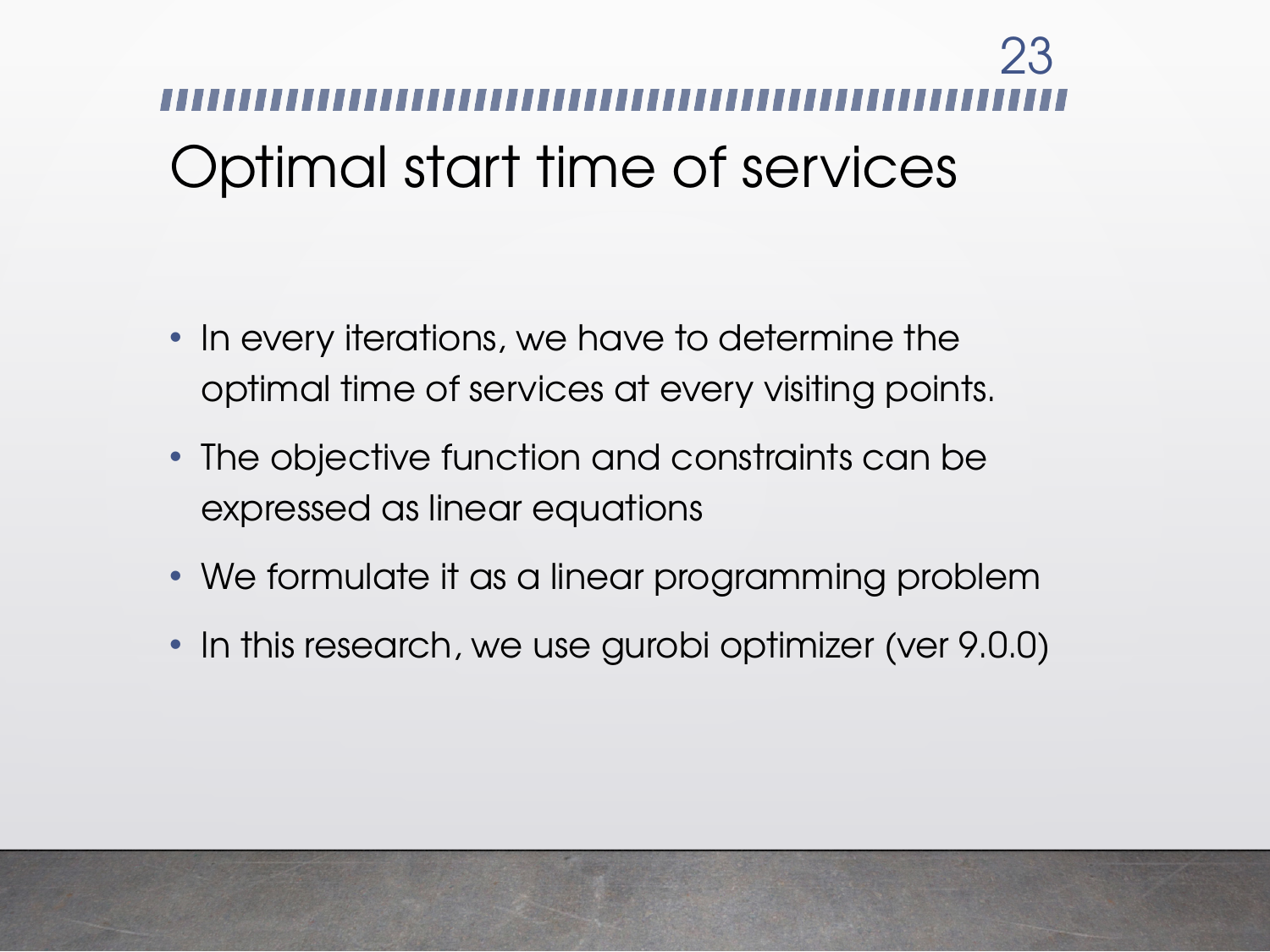

23
# Optimal start time of services
In every iterations, we have to determine the optimal time of services at every visiting points.
The objective function and constraints can be expressed as linear equations
We formulate it as a linear programming problem
In this research, we use gurobi optimizer (ver 9.0.0)